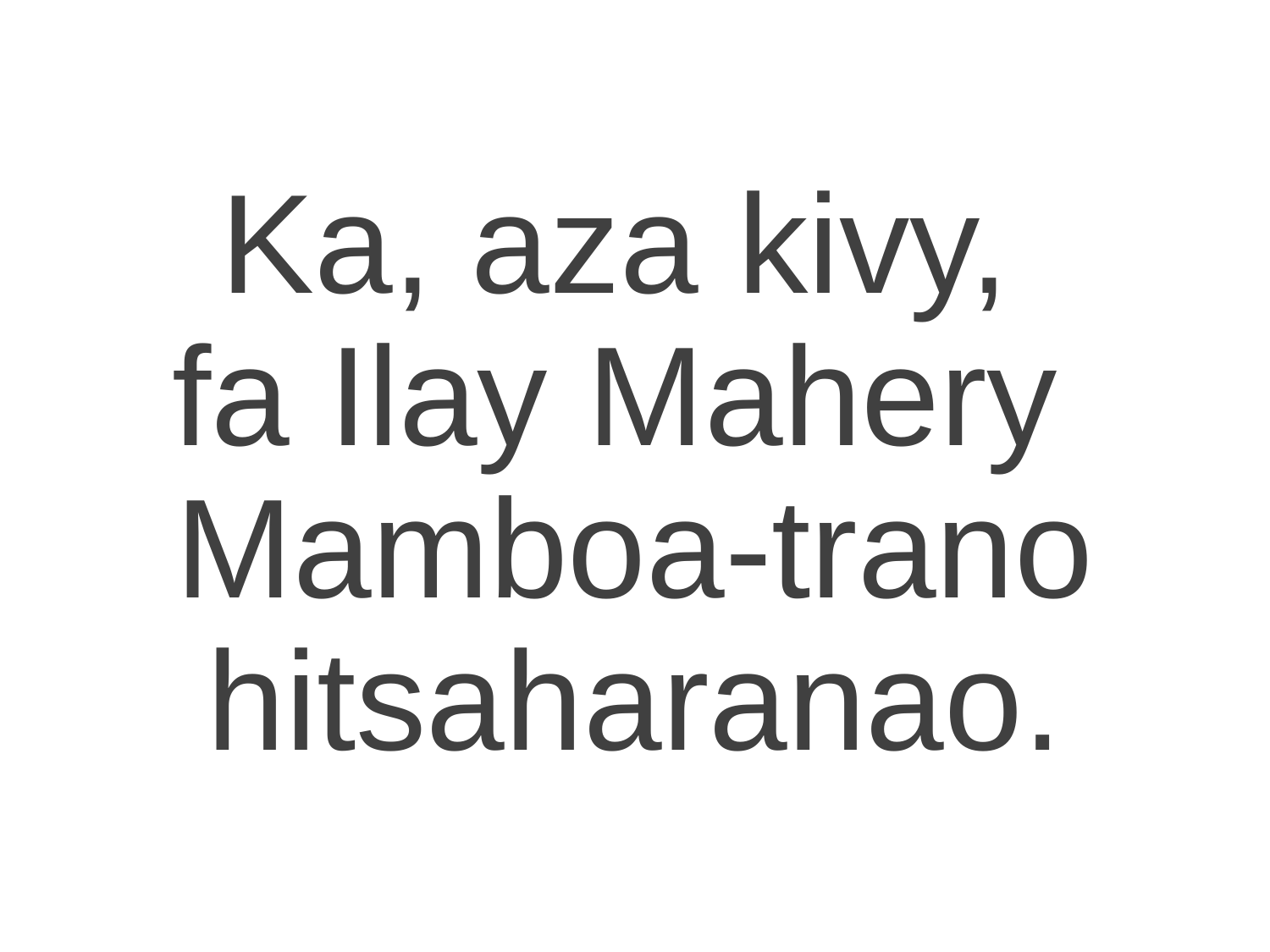

Ka, aza kivy,
fa Ilay Mahery
Mamboa-trano hitsaharanao.